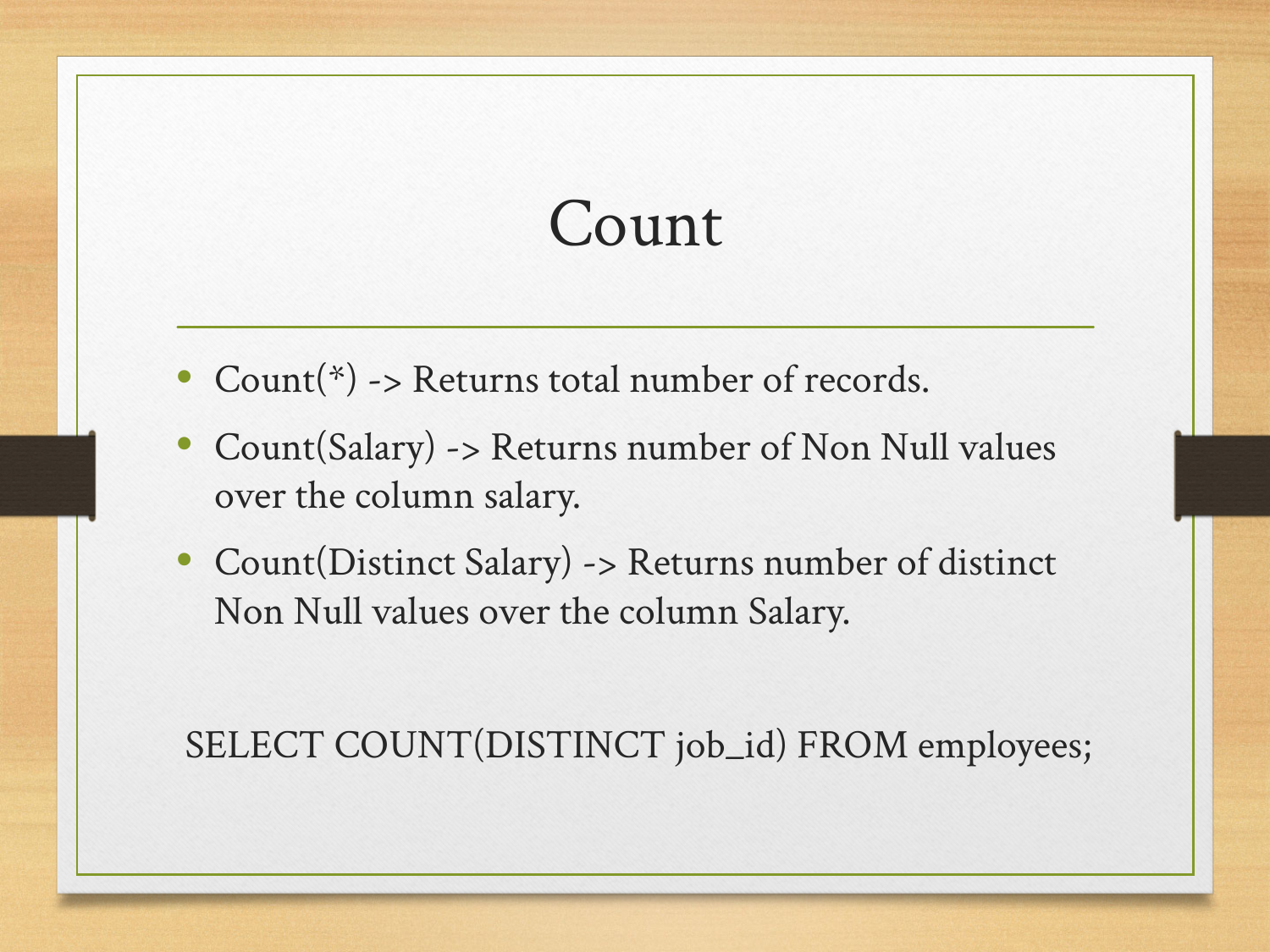

# Count
Count(*) -> Returns total number of records.
Count(Salary) -> Returns number of Non Null values over the column salary.
Count(Distinct Salary) -> Returns number of distinct Non Null values over the column Salary.

 SELECT COUNT(DISTINCT job_id) FROM employees;